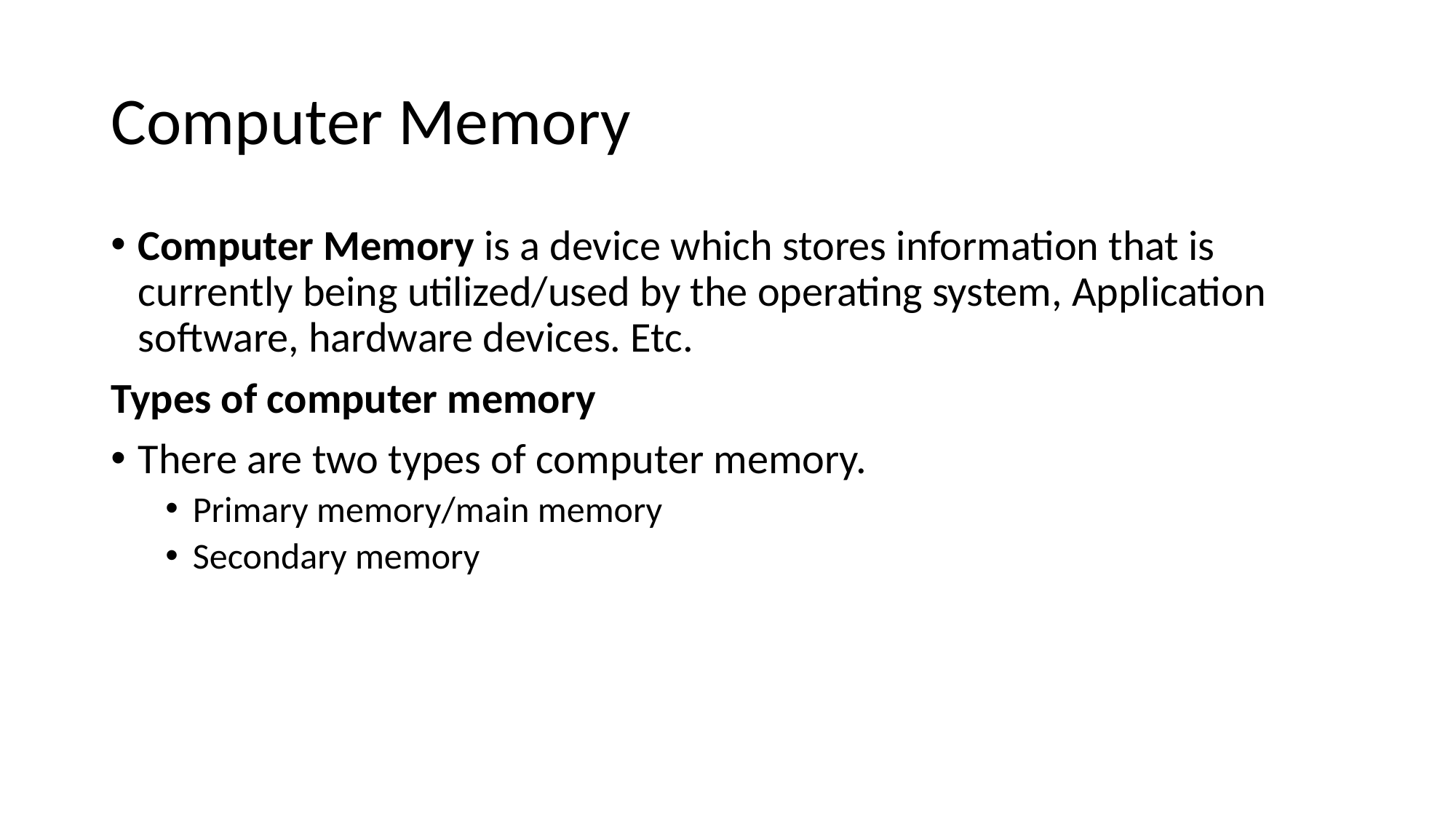

# Computer Memory
Computer Memory is a device which stores information that is currently being utilized/used by the operating system, Application software, hardware devices. Etc.
Types of computer memory
There are two types of computer memory.
Primary memory/main memory
Secondary memory